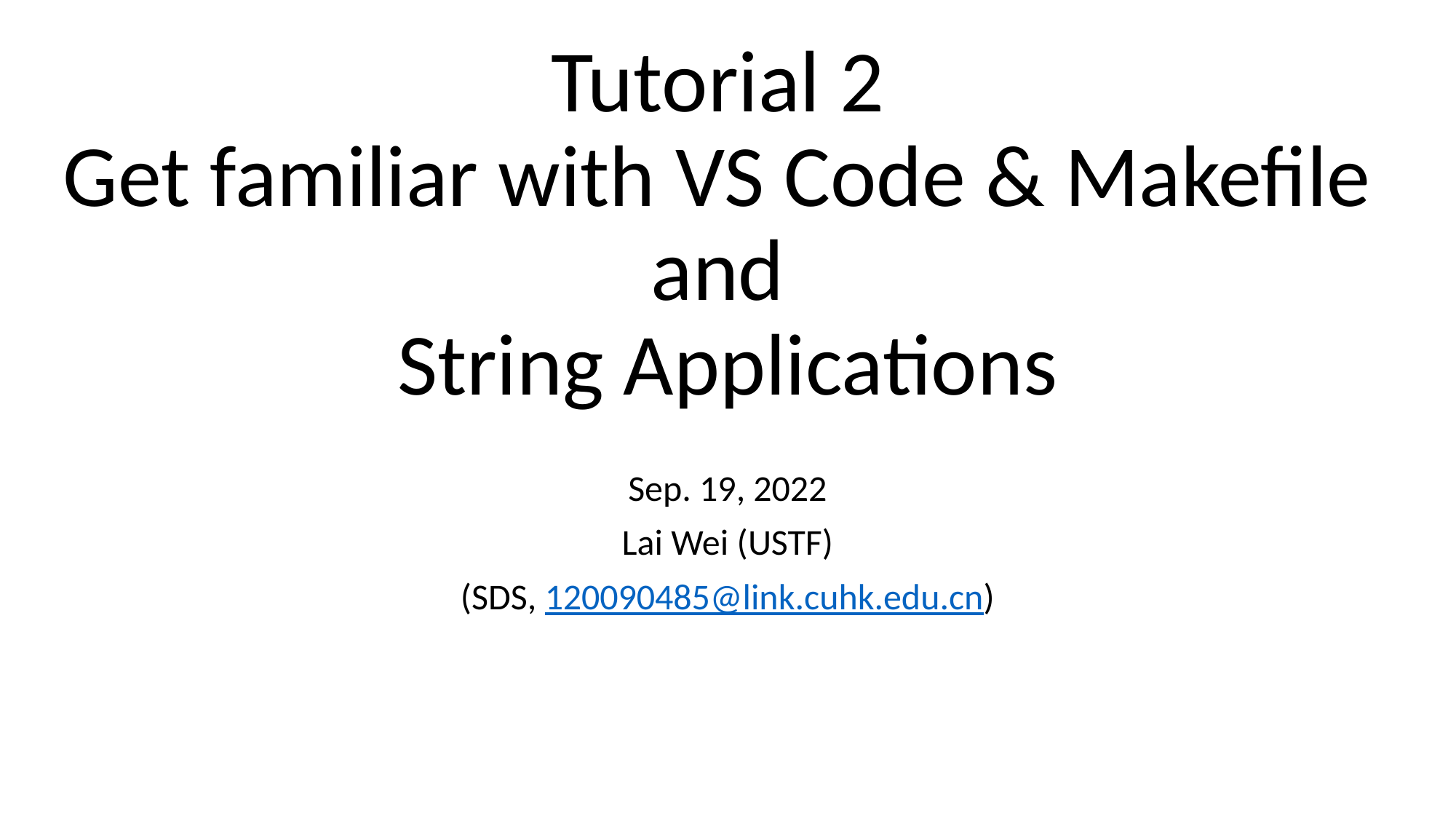

# Tutorial 2 Get familiar with VS Code & Makefile and String Applications
Sep. 19, 2022
Lai Wei (USTF)
(SDS, 120090485@link.cuhk.edu.cn)